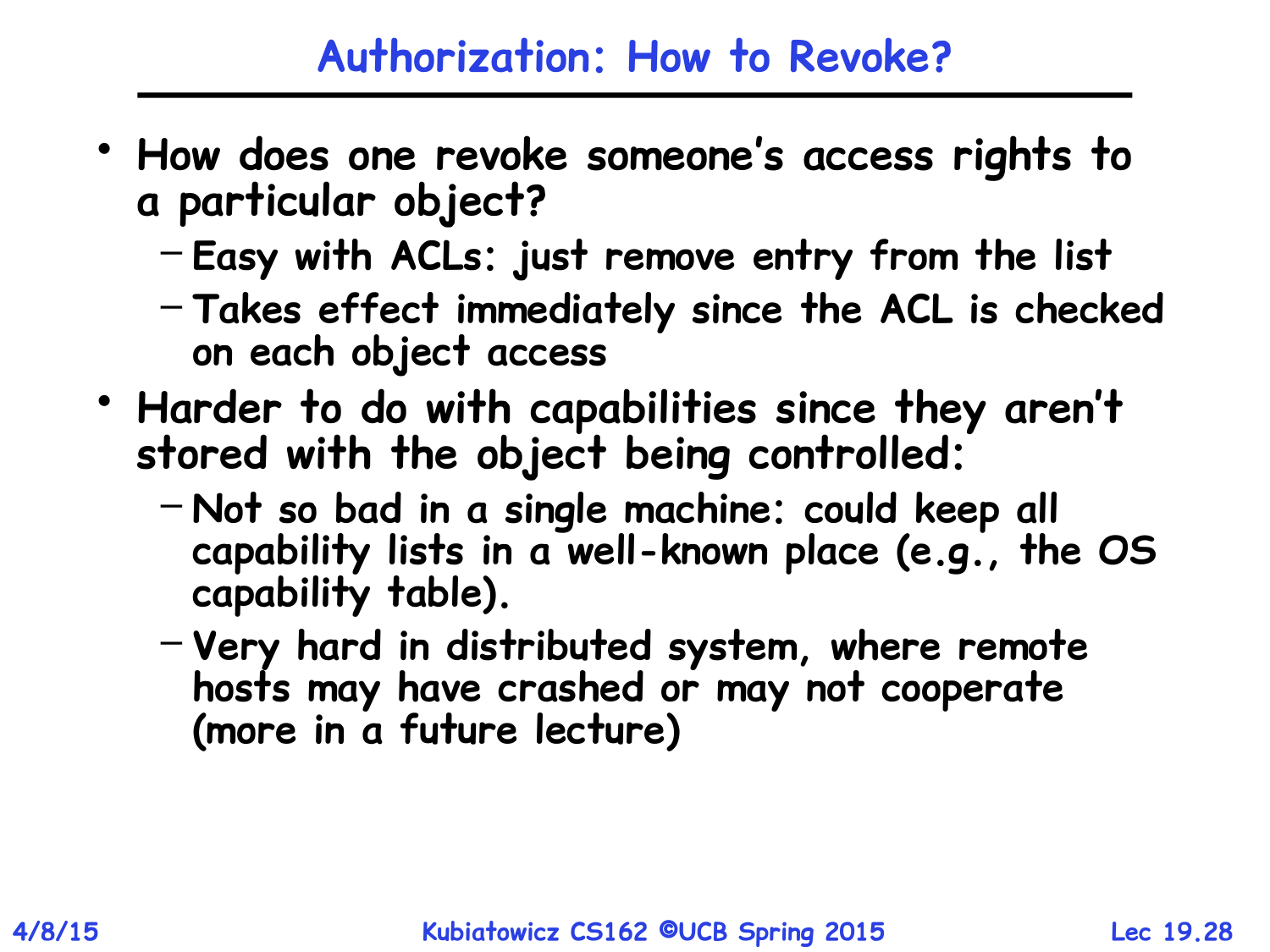

# Authorization: How to Revoke?
How does one revoke someone’s access rights to a particular object?
Easy with ACLs: just remove entry from the list
Takes effect immediately since the ACL is checked on each object access
Harder to do with capabilities since they aren’t stored with the object being controlled:
Not so bad in a single machine: could keep all capability lists in a well-known place (e.g., the OS capability table).
Very hard in distributed system, where remote hosts may have crashed or may not cooperate (more in a future lecture)